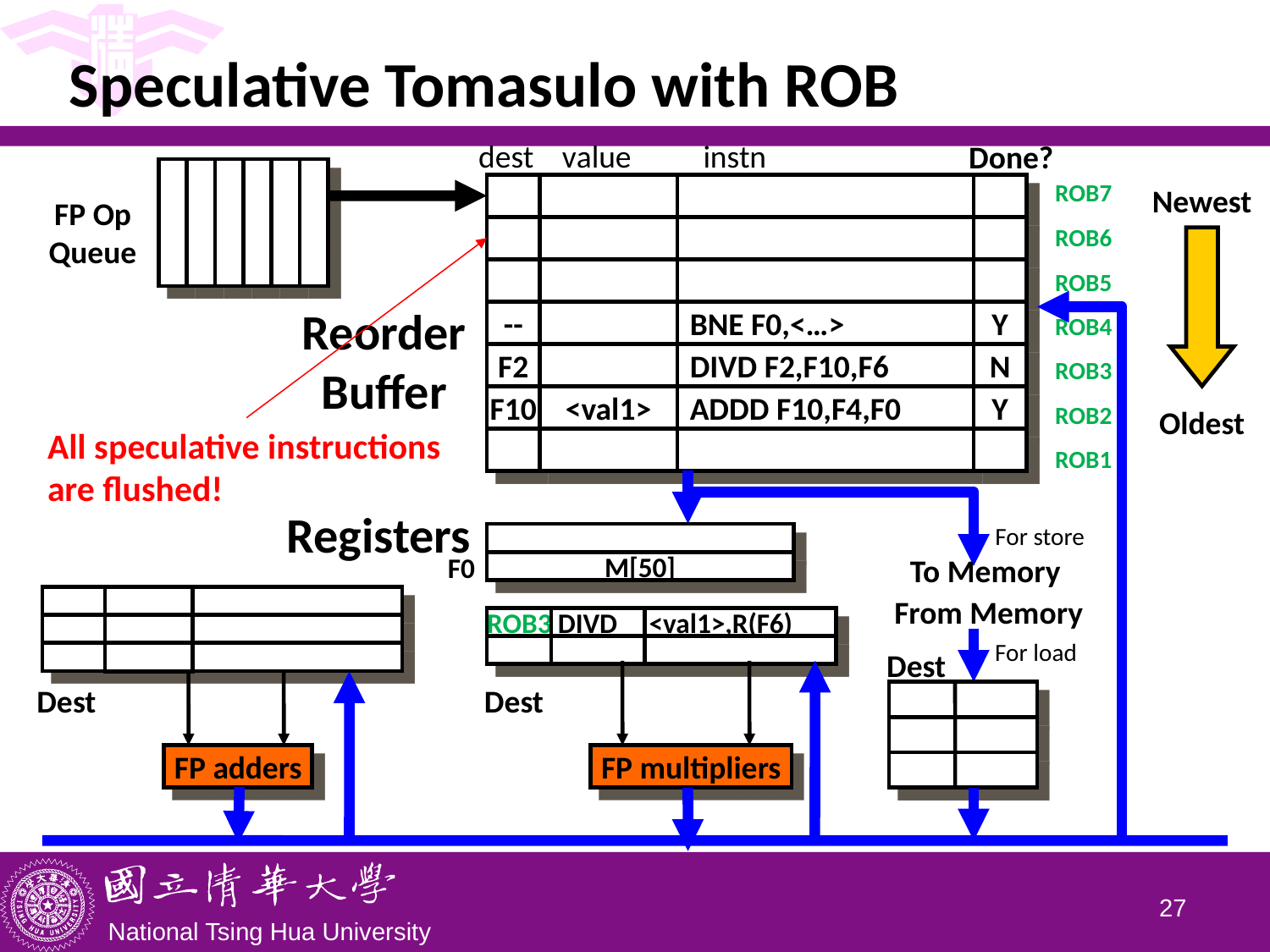

# Speculative Tomasulo with ROB
dest
value          instn
Done?

ROB7
ROB6
ROB5
ROB4
ROB3
ROB2
ROB1
Newest

--

BNE F0,<…>
Y
F2

DIVD F2,F10,F6
N
F10
<val1>
ADDD F10,F4,F0
Y

FP Op
Queue

Reorder Buffer

Oldest
All speculative instructions are flushed!

Registers
For store

M[50]
To Memory
F0
From Memory

ROB3 DIVD     <val1>,R(F6)

For load
Dest

Dest
Dest

FP adders
FP multipliers

27